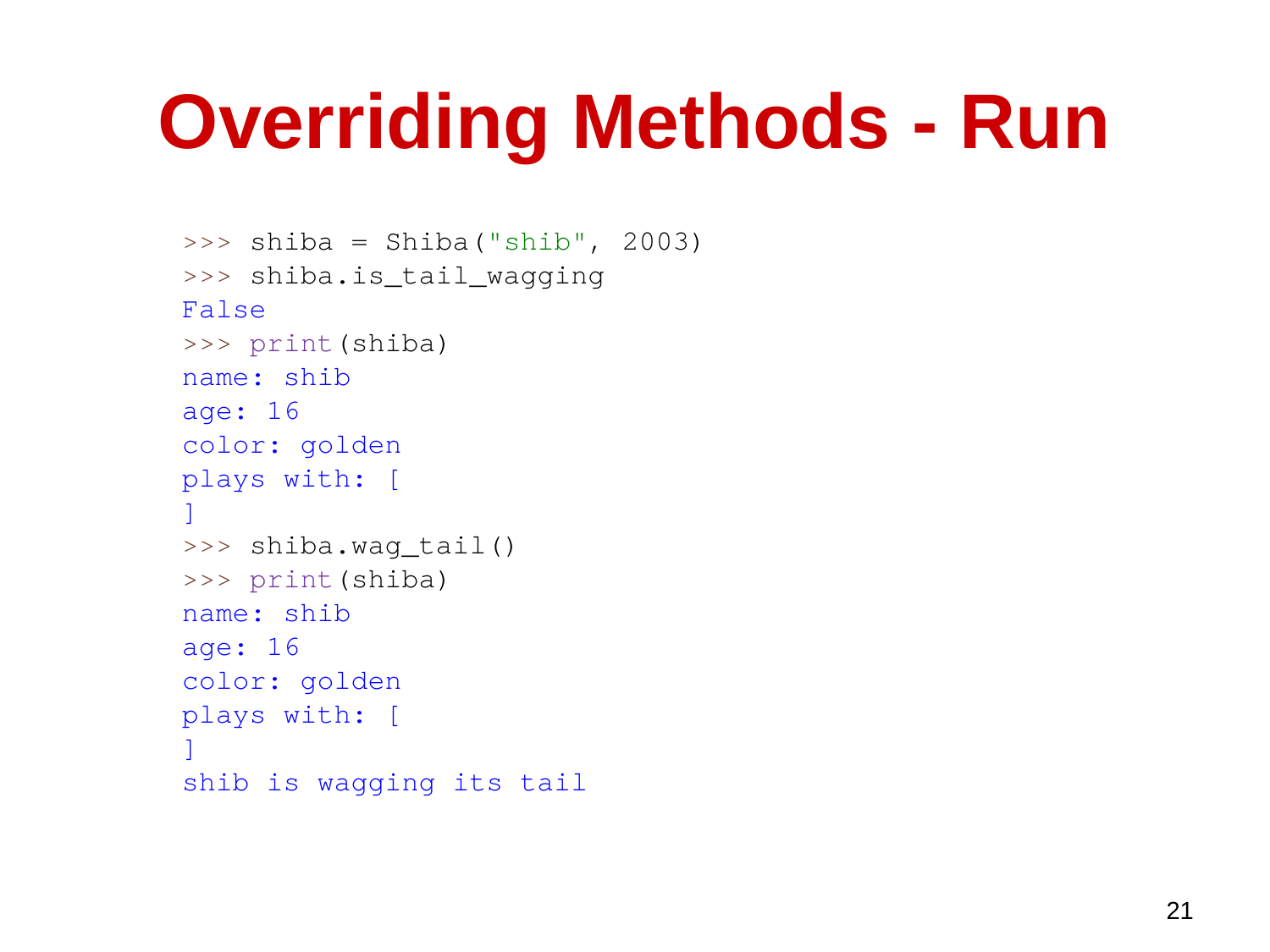

# Overriding Methods - Run
>>> shiba = Shiba("shib", 2003)
>>> shiba.is_tail_wagging
False
>>> print(shiba)
name: shib
age: 16
color: golden
plays with: [
]
>>> shiba.wag_tail()
>>> print(shiba)
name: shib
age: 16
color: golden
plays with: [
]
shib is wagging its tail

21